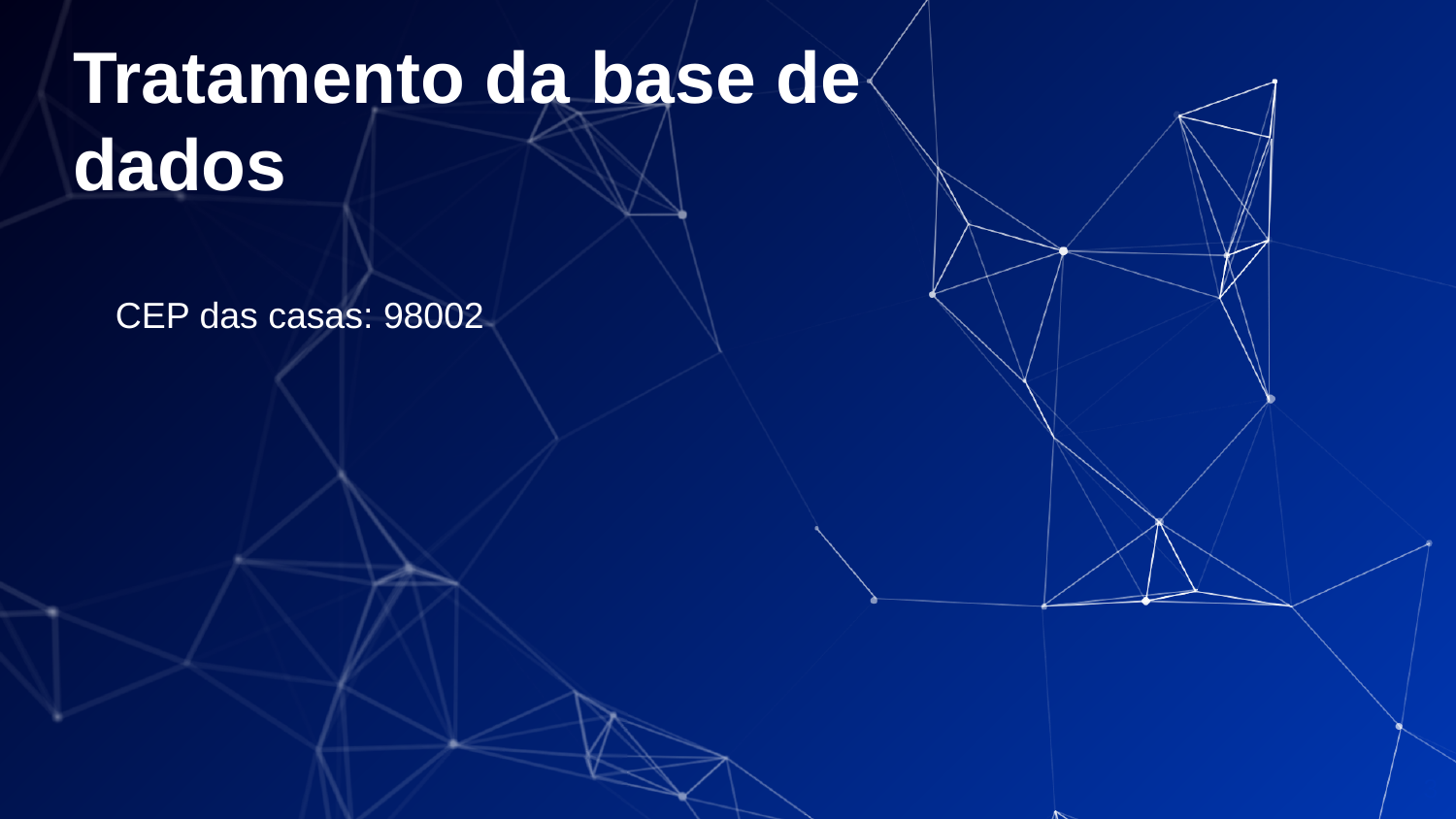

# Tratamento da base de dados
CEP das casas: 98002

3